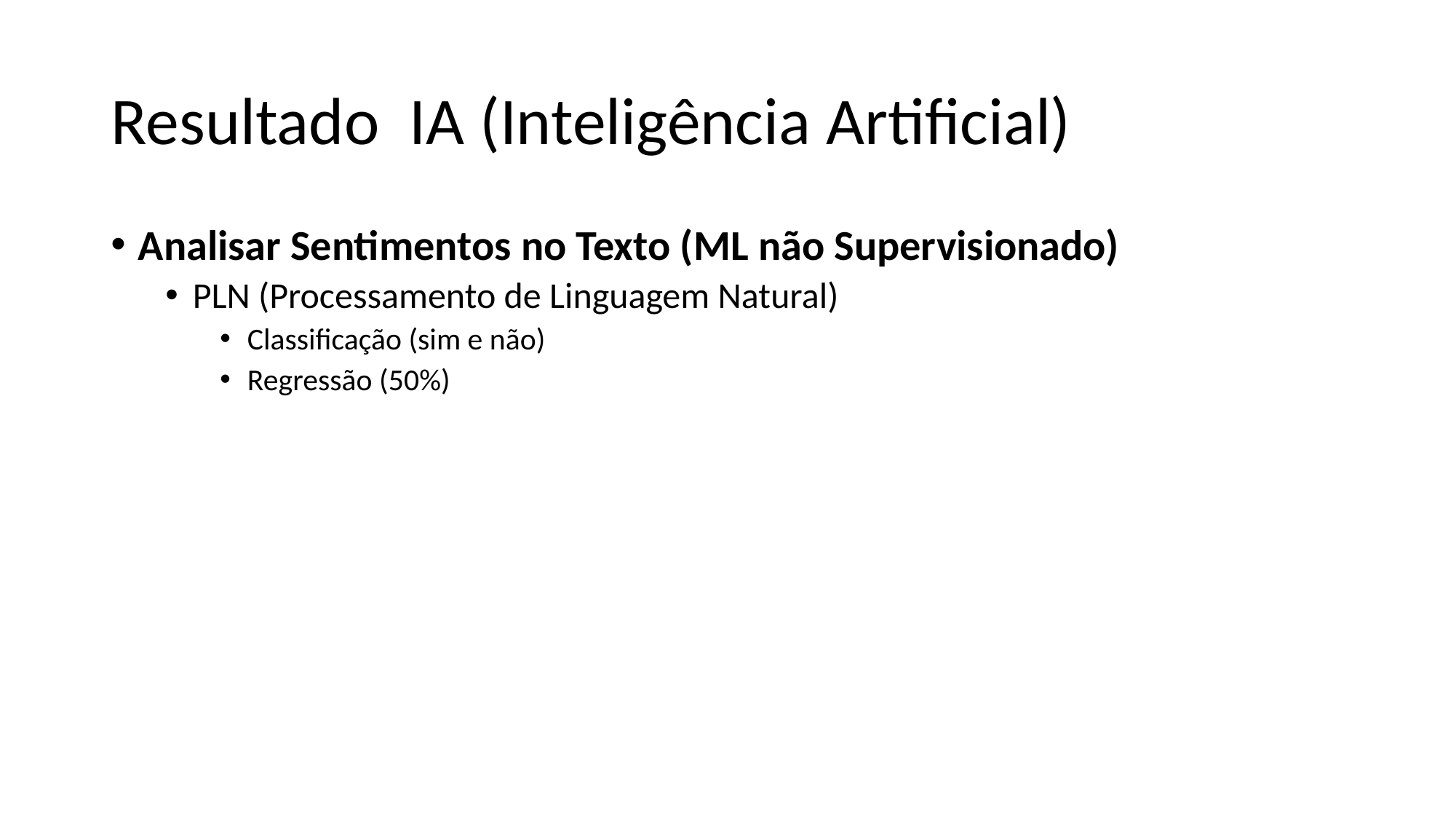

# Resultado  IA (Inteligência Artificial)
Analisar Sentimentos no Texto (ML não Supervisionado)
PLN (Processamento de Linguagem Natural)
Classificação (sim e não)
Regressão (50%)